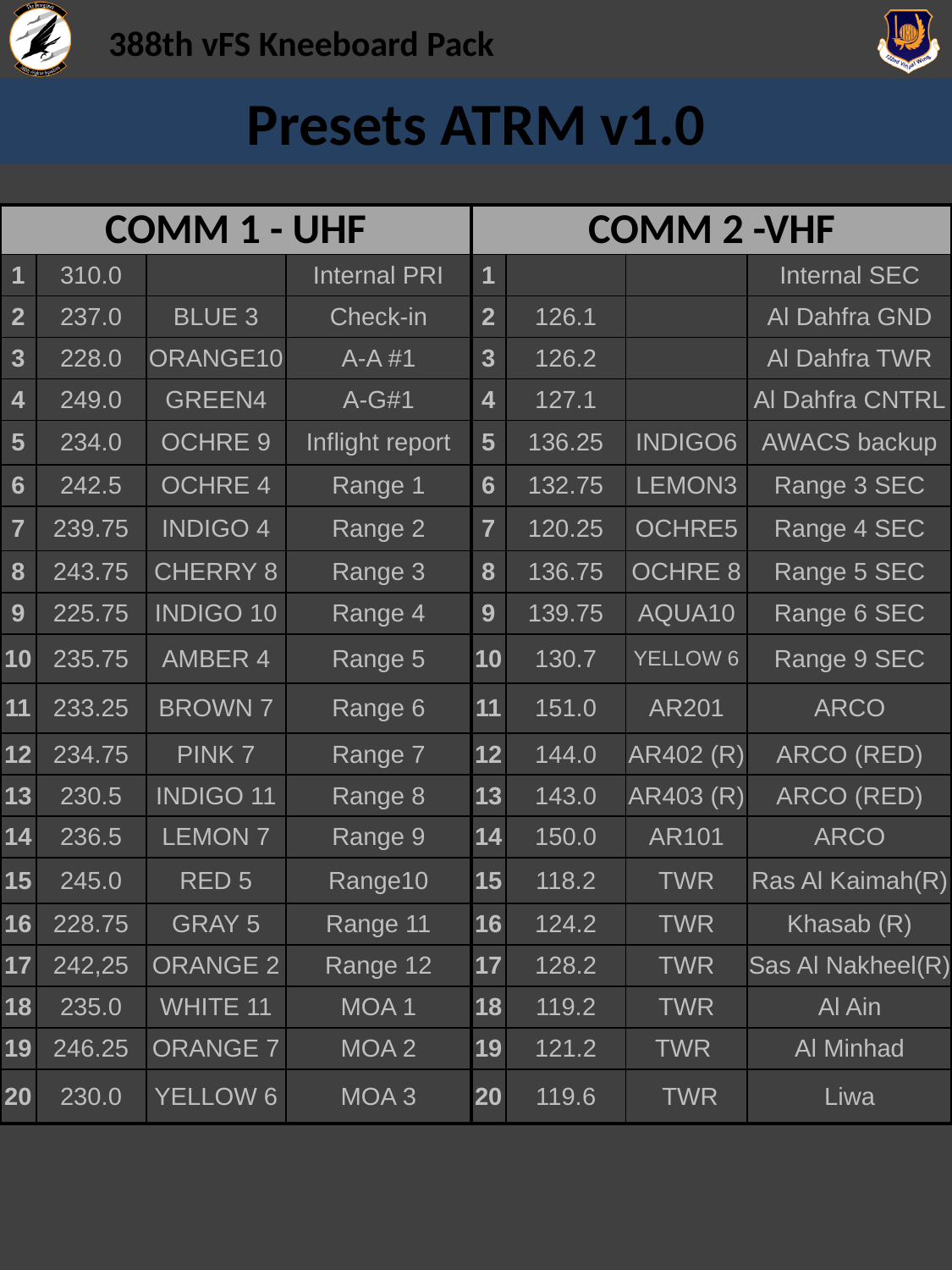

# Presets ATRM v1.0
| COMM 1 - UHF |  |  |  | COMM 2 -VHF |  |  |  |
| --- | --- | --- | --- | --- | --- | --- | --- |
| 1 | 310.0 |  | Internal PRI | 1 |  |  | Internal SEC |
| 2 | 237.0 | BLUE 3 | Check-in | 2 | 126.1 |  | Al Dahfra GND |
| 3 | 228.0 | ORANGE10 | A-A #1 | 3 | 126.2 |  | Al Dahfra TWR |
| 4 | 249.0 | GREEN4 | A-G#1 | 4 | 127.1 |  | Al Dahfra CNTRL |
| 5 | 234.0 | OCHRE 9 | Inflight report | 5 | 136.25 | INDIGO6 | AWACS backup |
| 6 | 242.5 | OCHRE 4 | Range 1 | 6 | 132.75 | LEMON3 | Range 3 SEC |
| 7 | 239.75 | INDIGO 4 | Range 2 | 7 | 120.25 | OCHRE5 | Range 4 SEC |
| 8 | 243.75 | CHERRY 8 | Range 3 | 8 | 136.75 | OCHRE 8 | Range 5 SEC |
| 9 | 225.75 | INDIGO 10 | Range 4 | 9 | 139.75 | AQUA10 | Range 6 SEC |
| 10 | 235.75 | AMBER 4 | Range 5 | 10 | 130.7 | YELLOW 6 | Range 9 SEC |
| 11 | 233.25 | BROWN 7 | Range 6 | 11 | 151.0 | AR201 | ARCO |
| 12 | 234.75 | PINK 7 | Range 7 | 12 | 144.0 | AR402 (R) | ARCO (RED) |
| 13 | 230.5 | INDIGO 11 | Range 8 | 13 | 143.0 | AR403 (R) | ARCO (RED) |
| 14 | 236.5 | LEMON 7 | Range 9 | 14 | 150.0 | AR101 | ARCO |
| 15 | 245.0 | RED 5 | Range10 | 15 | 118.2 | TWR | Ras Al Kaimah(R) |
| 16 | 228.75 | GRAY 5 | Range 11 | 16 | 124.2 | TWR | Khasab (R) |
| 17 | 242,25 | ORANGE 2 | Range 12 | 17 | 128.2 | TWR | Sas Al Nakheel(R) |
| 18 | 235.0 | WHITE 11 | MOA 1 | 18 | 119.2 | TWR | Al Ain |
| 19 | 246.25 | ORANGE 7 | MOA 2 | 19 | 121.2 | TWR | Al Minhad |
| 20 | 230.0 | YELLOW 6 | MOA 3 | 20 | 119.6 | TWR | Liwa |